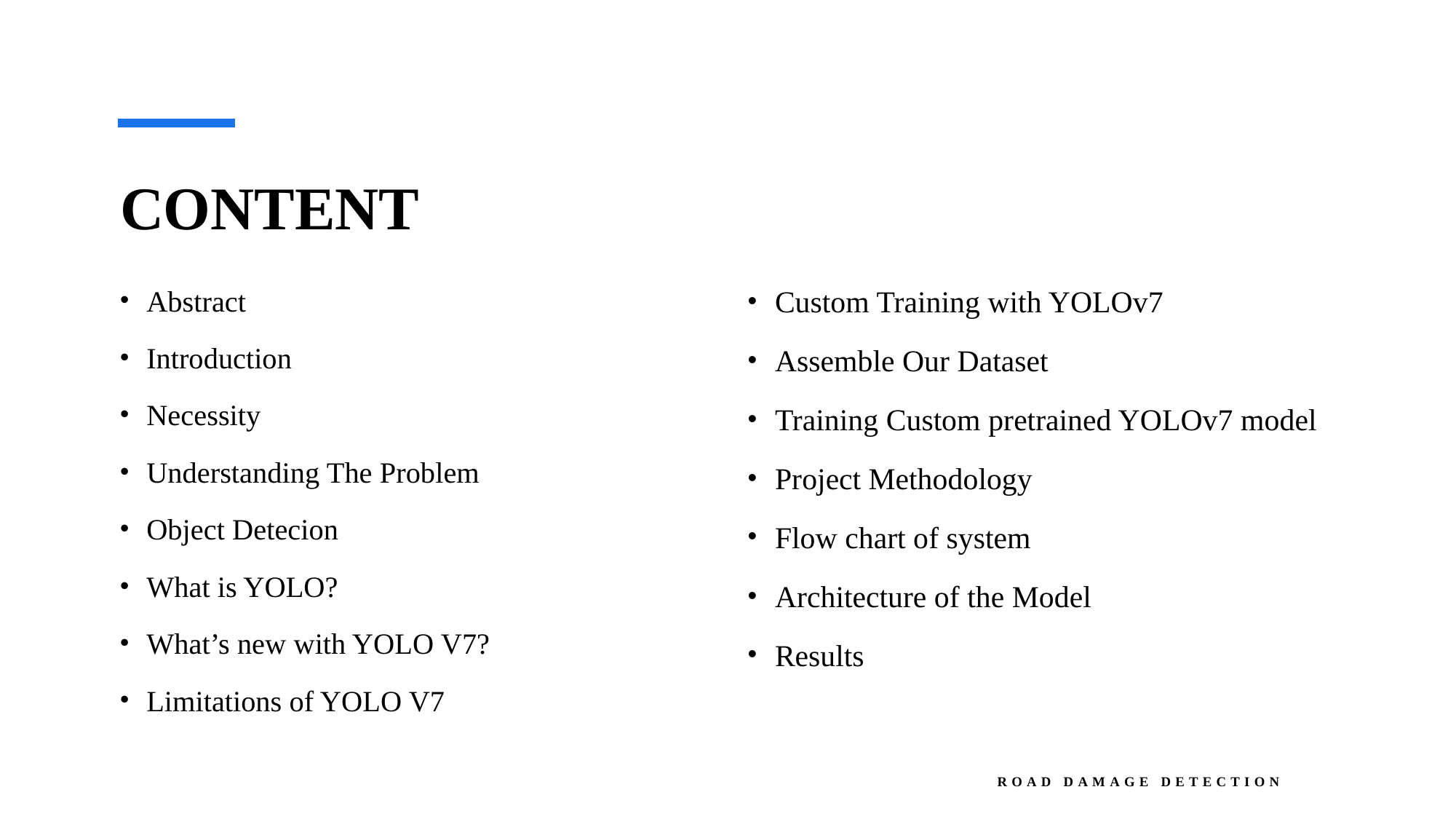

# CONTENT
Abstract
Introduction
Necessity
Understanding The Problem
Object Detecion
What is YOLO?
What’s new with YOLO V7?
Limitations of YOLO V7

Custom Training with YOLOv7
Assemble Our Dataset
Training Custom pretrained YOLOv7 model
Project Methodology
Flow chart of system
Architecture of the Model
Results

Road Damage Detection
2